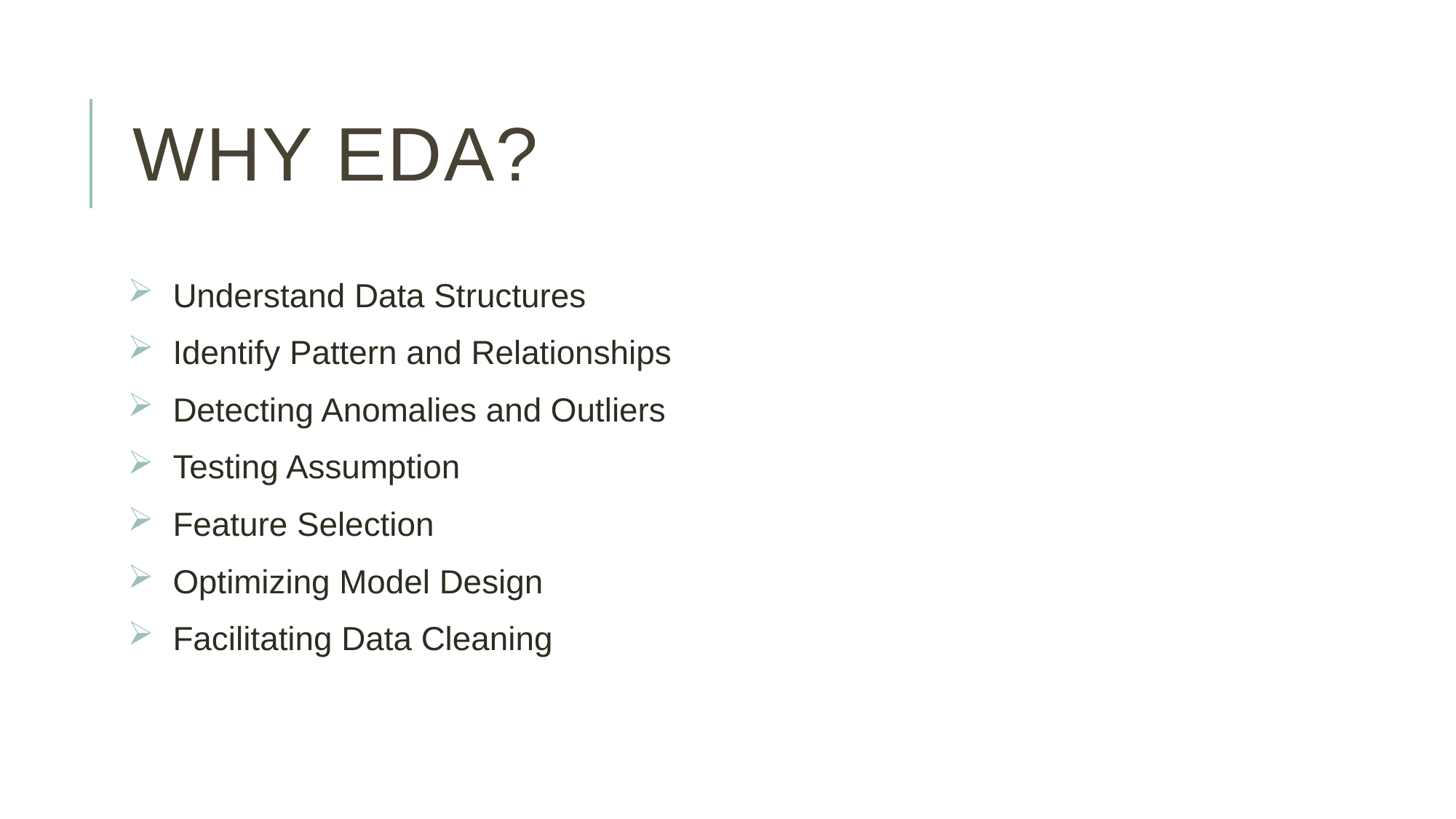

# WHY EDA?
  Understand Data Structures
  Identify Pattern and Relationships
  Detecting Anomalies and Outliers
  Testing Assumption
  Feature Selection
  Optimizing Model Design
  Facilitating Data Cleaning